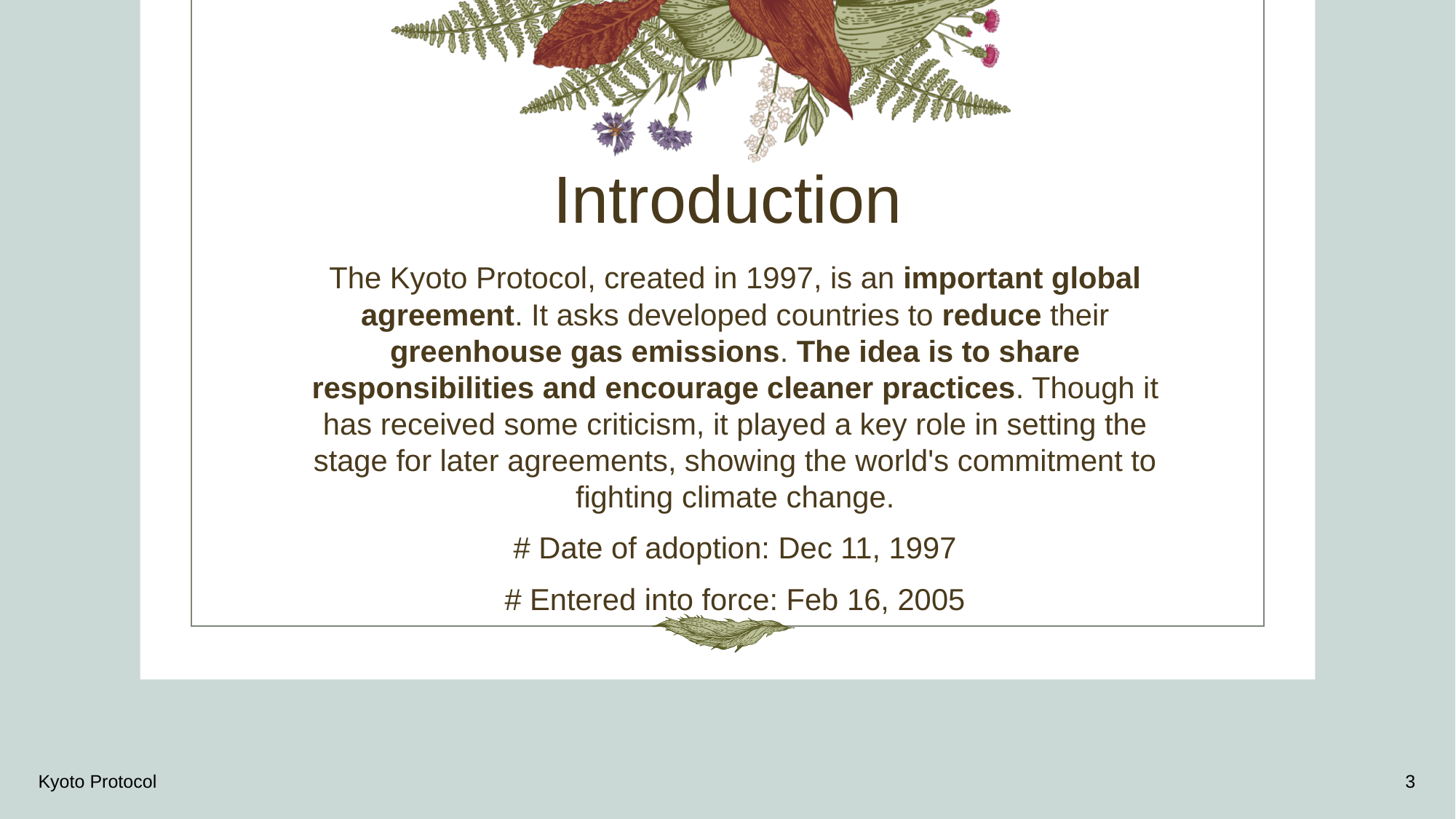

# Introduction
The Kyoto Protocol, created in 1997, is an important global agreement. It asks developed countries to reduce their greenhouse gas emissions. The idea is to share responsibilities and encourage cleaner practices. Though it has received some criticism, it played a key role in setting the stage for later agreements, showing the world's commitment to fighting climate change.
# Date of adoption: Dec 11, 1997
# Entered into force: Feb 16, 2005
Kyoto Protocol
3